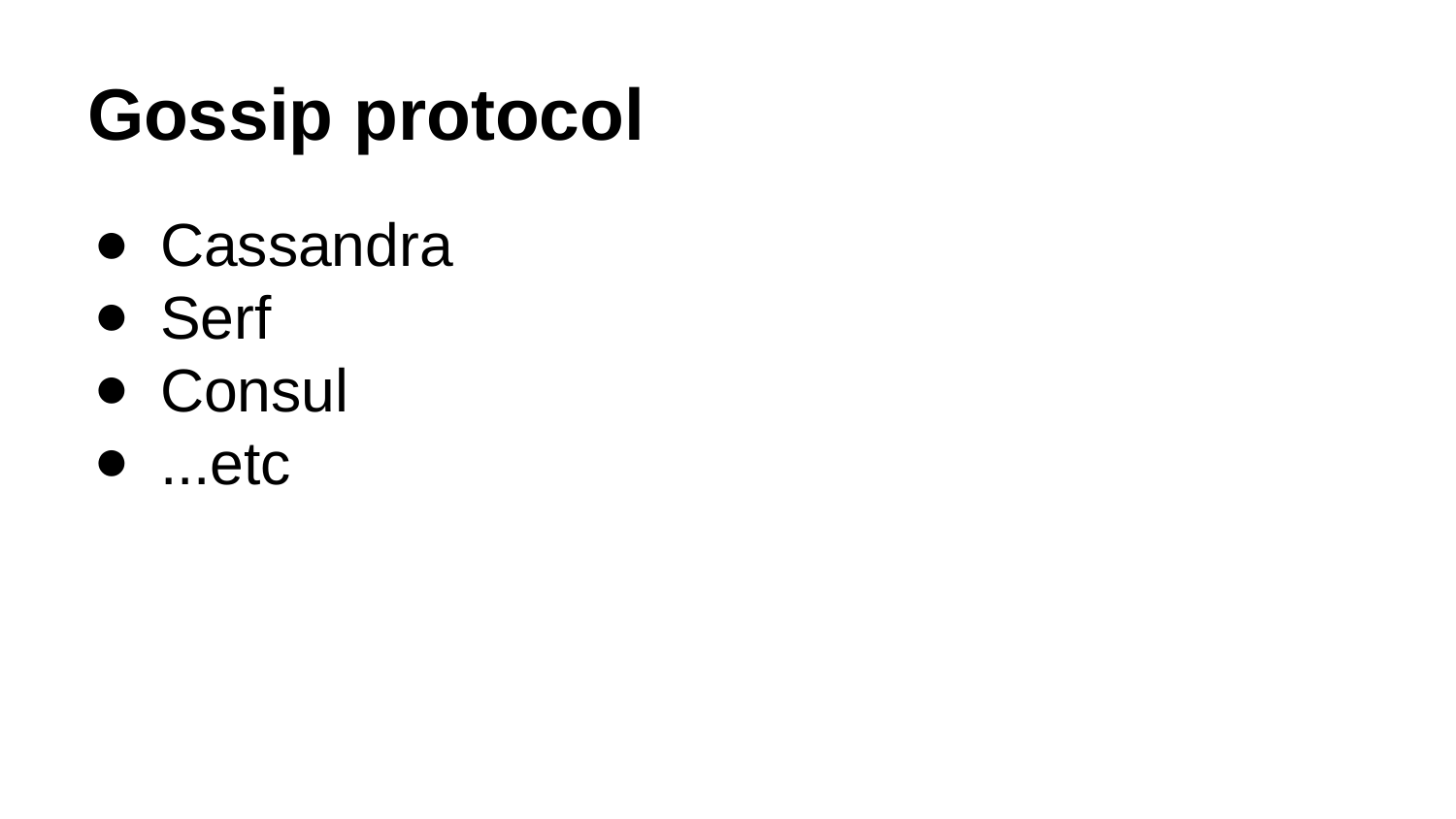

# Gossip protocol
Cassandra
Serf
Consul
...etc